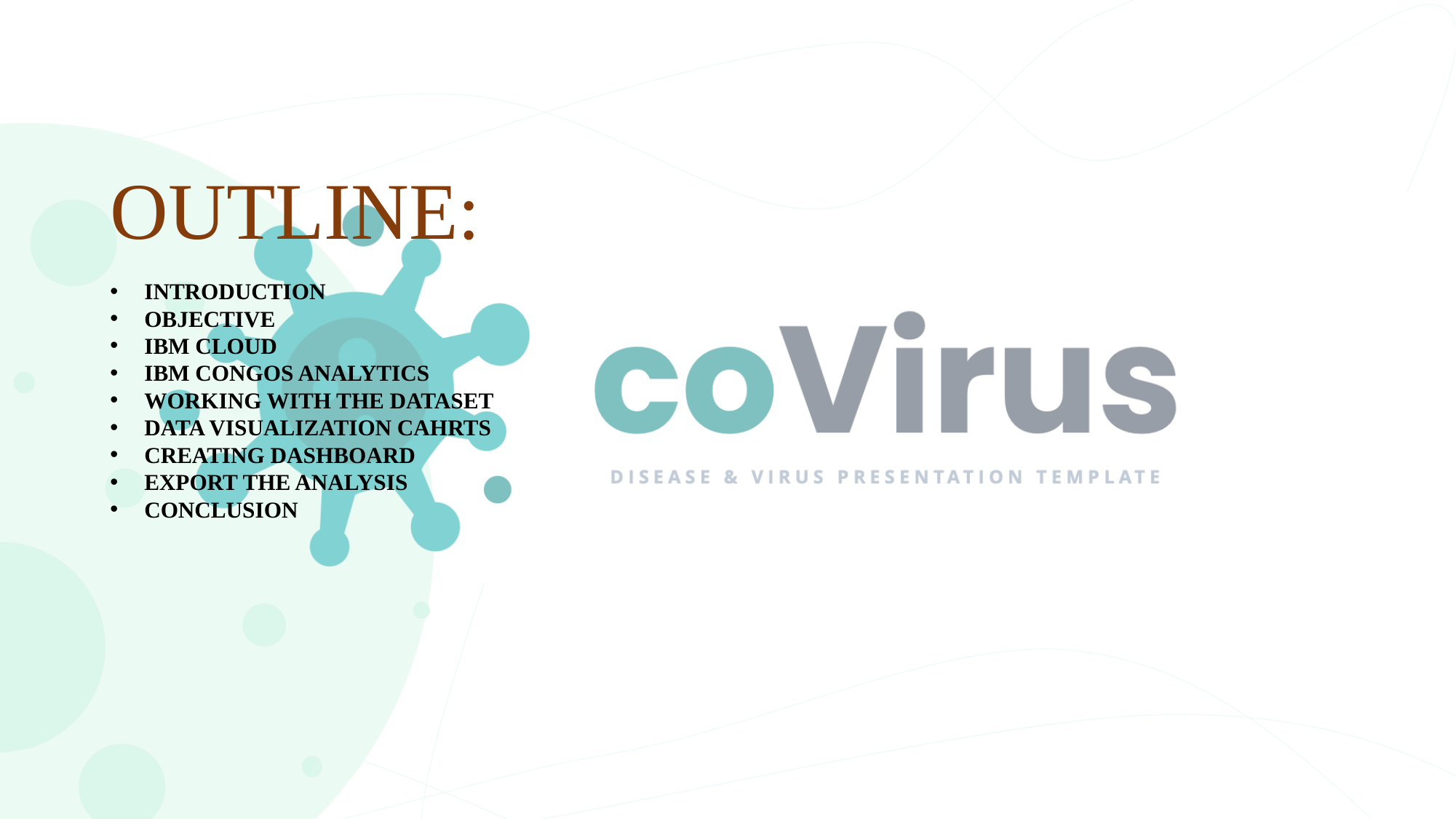

OUTLINE:
INTRODUCTION
OBJECTIVE
IBM CLOUD
IBM CONGOS ANALYTICS
WORKING WITH THE DATASET
DATA VISUALIZATION CAHRTS
CREATING DASHBOARD
EXPORT THE ANALYSIS
CONCLUSION